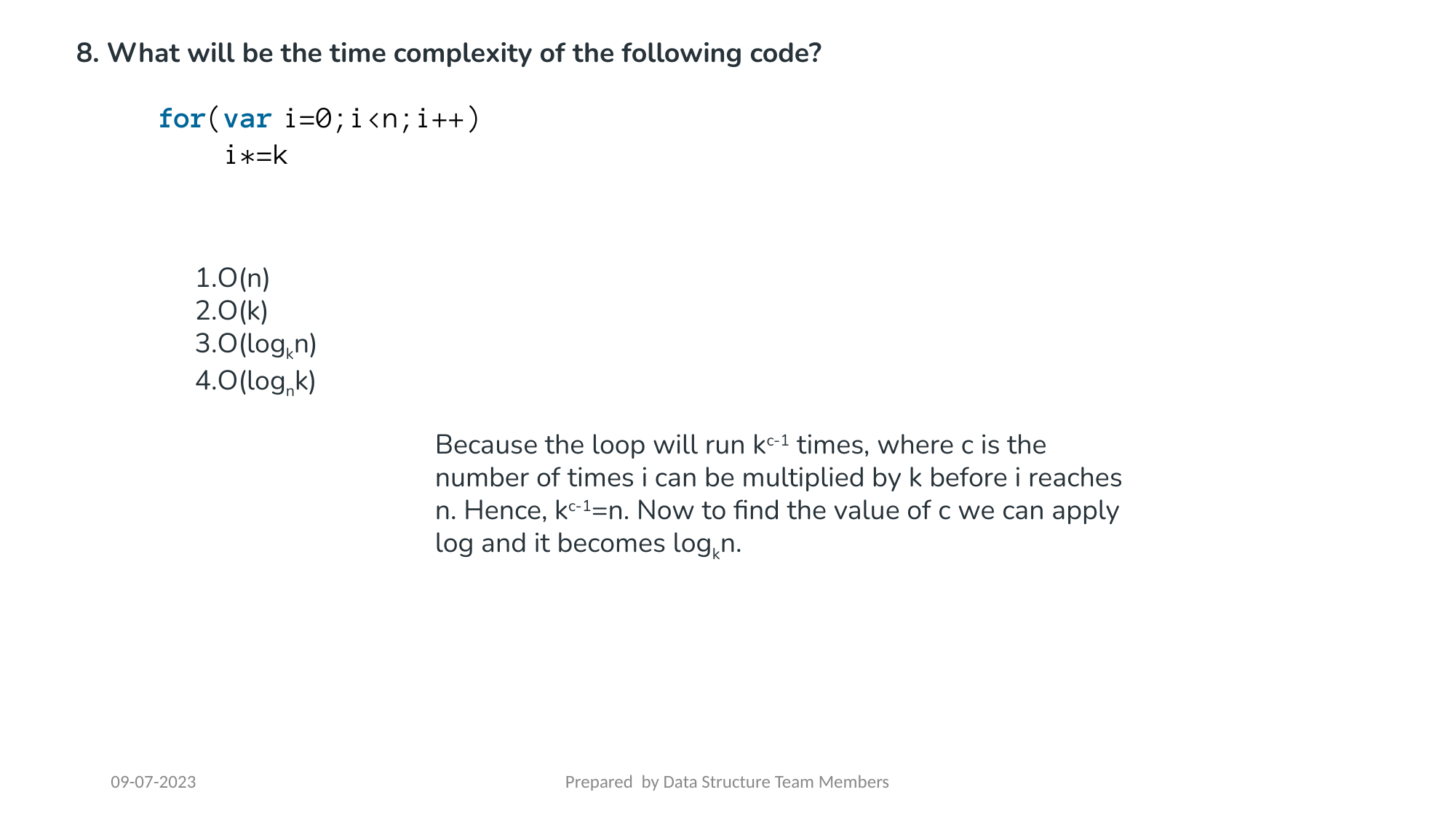

8. What will be the time complexity of the following code?
for(var i=0;i<n;i++)
    i*=k
O(n)
O(k)
O(logkn)
O(lognk)
Because the loop will run kc-1 times, where c is the number of times i can be multiplied by k before i reaches n. Hence, kc-1=n. Now to find the value of c we can apply log and it becomes logkn.
09-07-2023
Prepared  by Data Structure Team Members